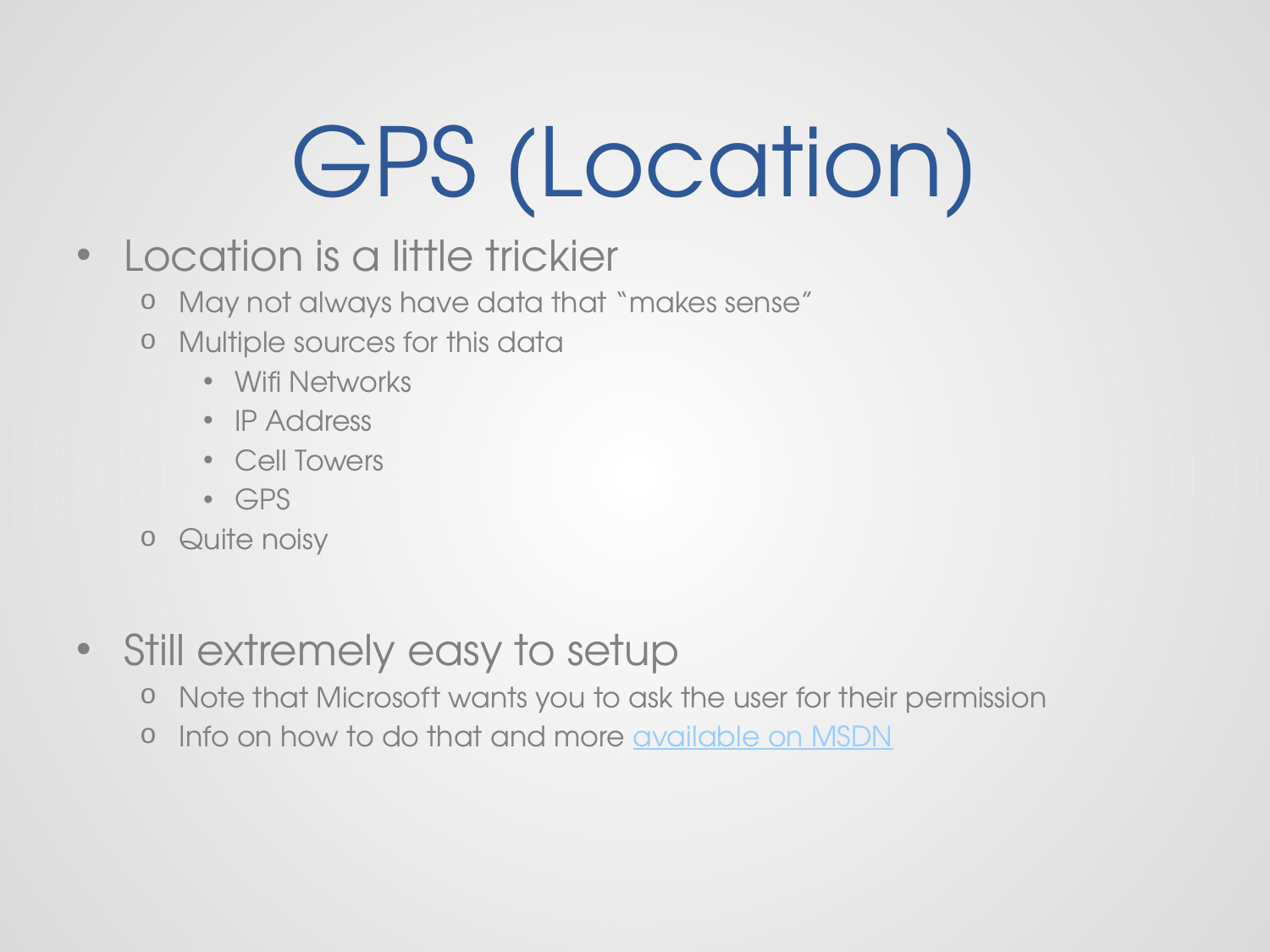

# GPS (Location)
Location is a little trickier
May not always have data that “makes sense”
Multiple sources for this data
Wifi Networks
IP Address
Cell Towers
GPS
Quite noisy

Still extremely easy to setup
Note that Microsoft wants you to ask the user for their permission
Info on how to do that and more available on MSDN